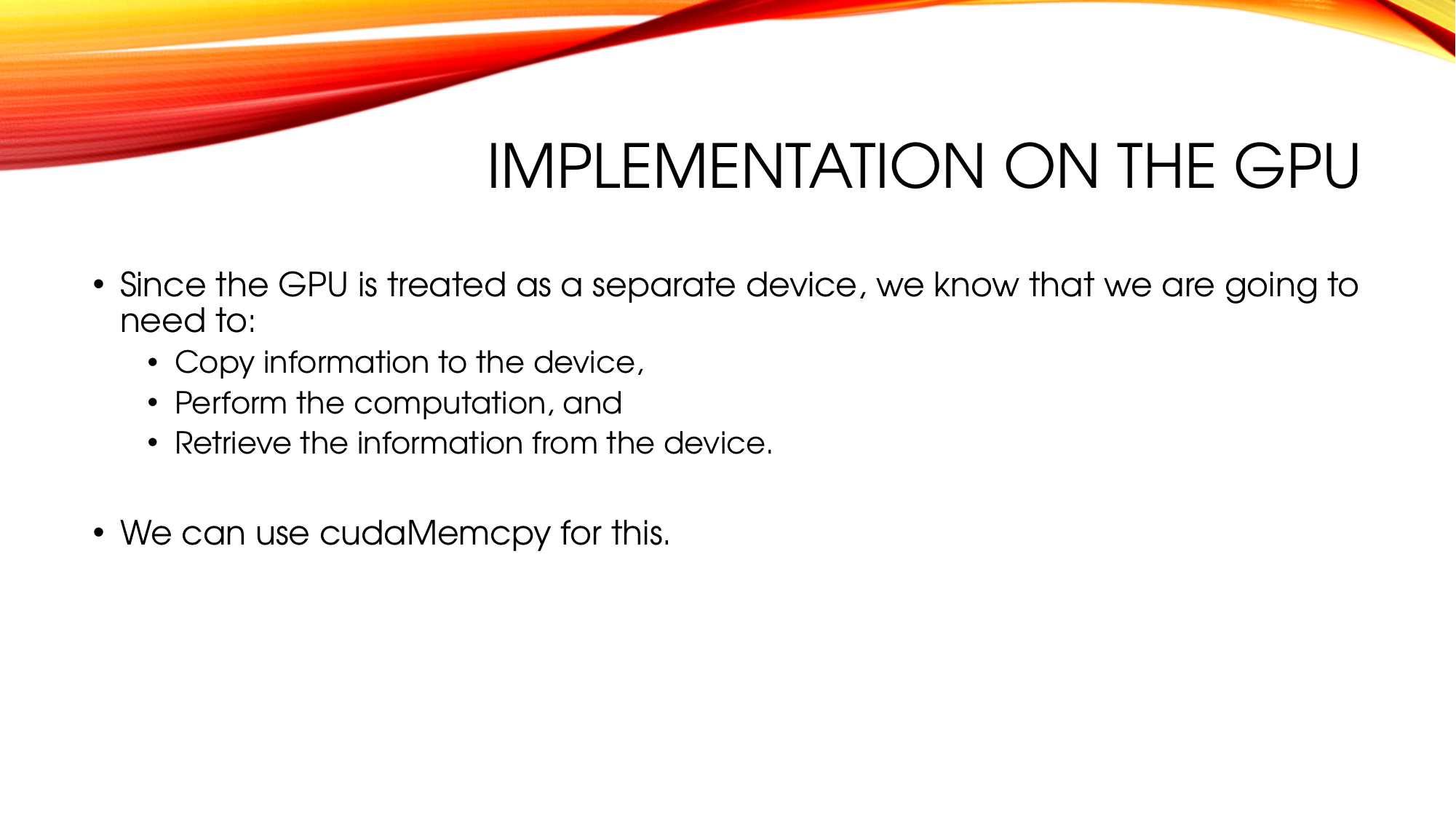

# Implementation on the GPU
Since the GPU is treated as a separate device, we know that we are going to need to:
Copy information to the device,
Perform the computation, and
Retrieve the information from the device.

We can use cudaMemcpy for this.